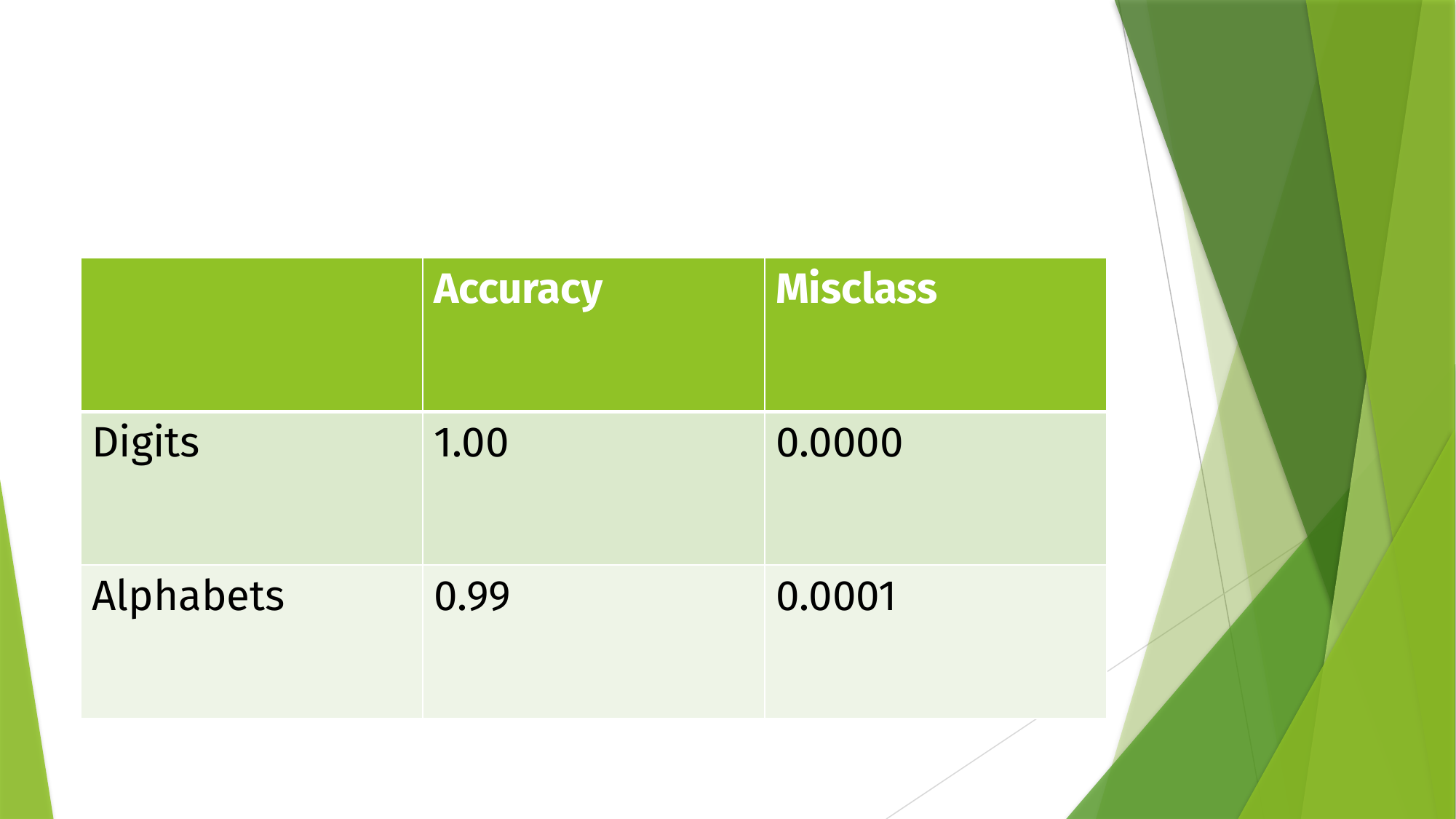

#
|  | Accuracy | Misclass |
| --- | --- | --- |
| Digits | 1.00 | 0.0000 |
| Alphabets | 0.99 | 0.0001 |